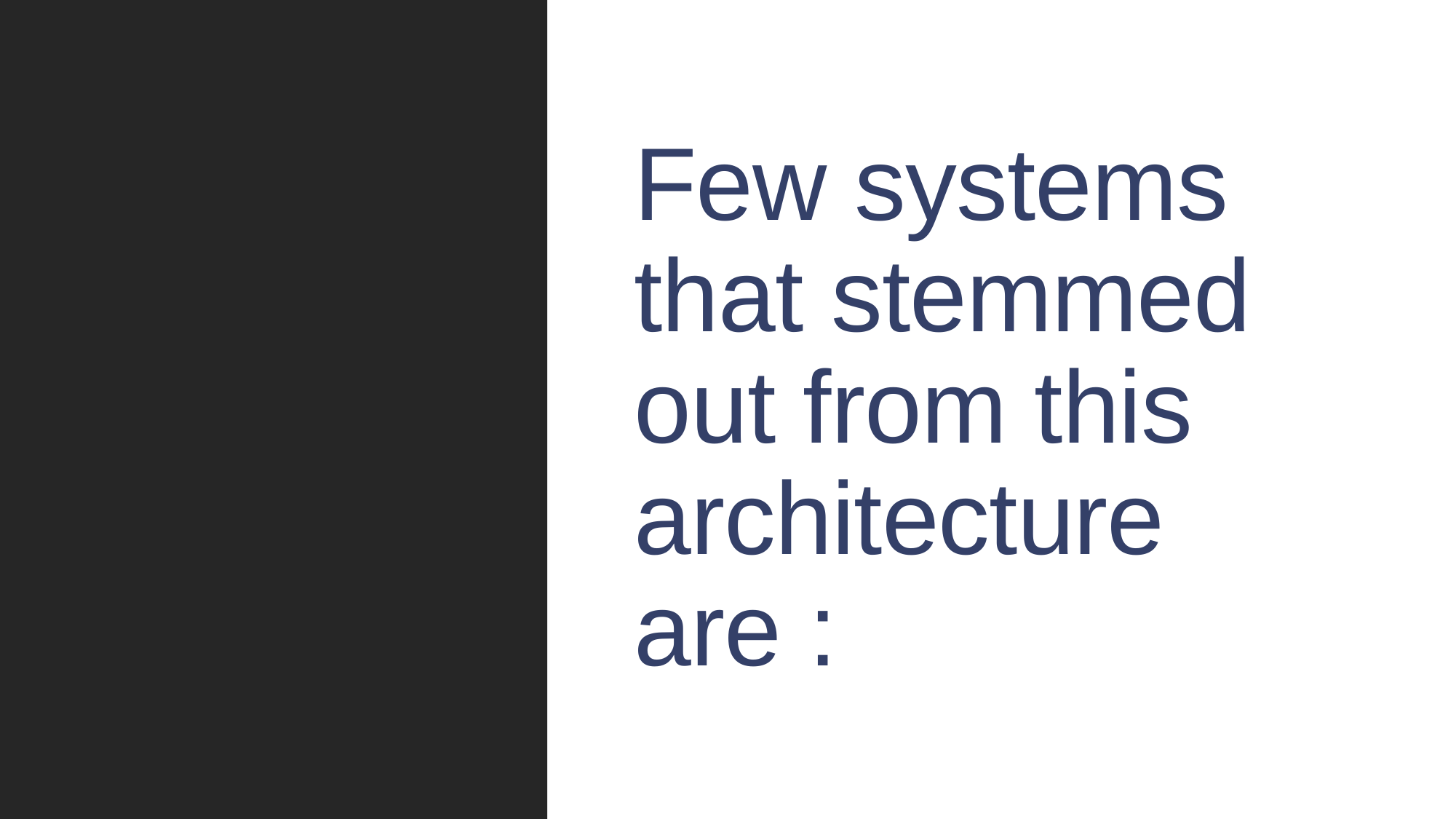

# Few systems that stemmed out from this architecture are :